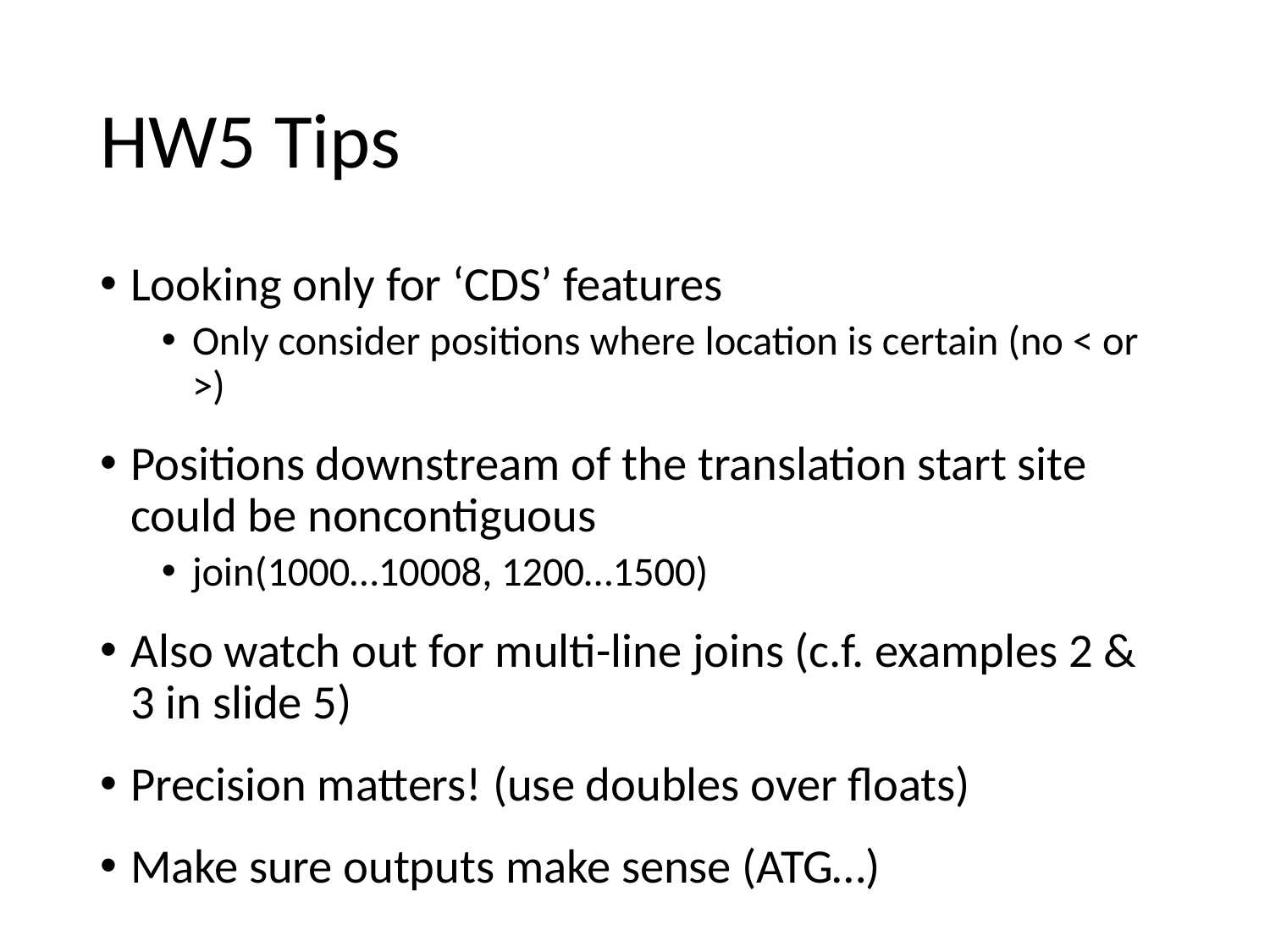

# HW5 Tips
Looking only for ‘CDS’ features
Only consider positions where location is certain (no < or >)
Positions downstream of the translation start site could be noncontiguous
join(1000…10008, 1200…1500)
Also watch out for multi-line joins (c.f. examples 2 & 3 in slide 5)
Precision matters! (use doubles over floats)
Make sure outputs make sense (ATG…)